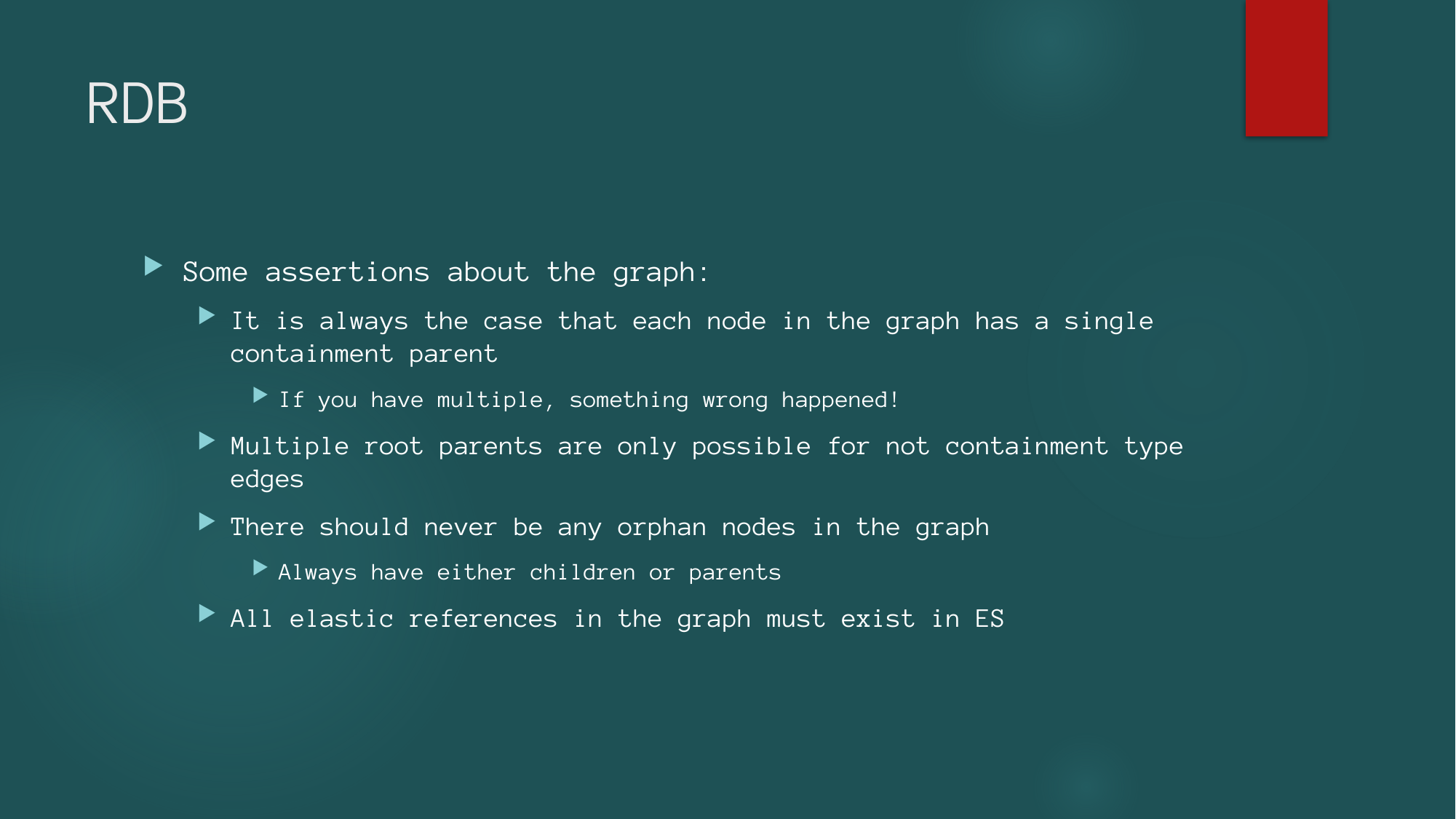

# RDB
Some assertions about the graph:
It is always the case that each node in the graph has a single containment parent
If you have multiple, something wrong happened!
Multiple root parents are only possible for not containment type edges
There should never be any orphan nodes in the graph
Always have either children or parents
All elastic references in the graph must exist in ES